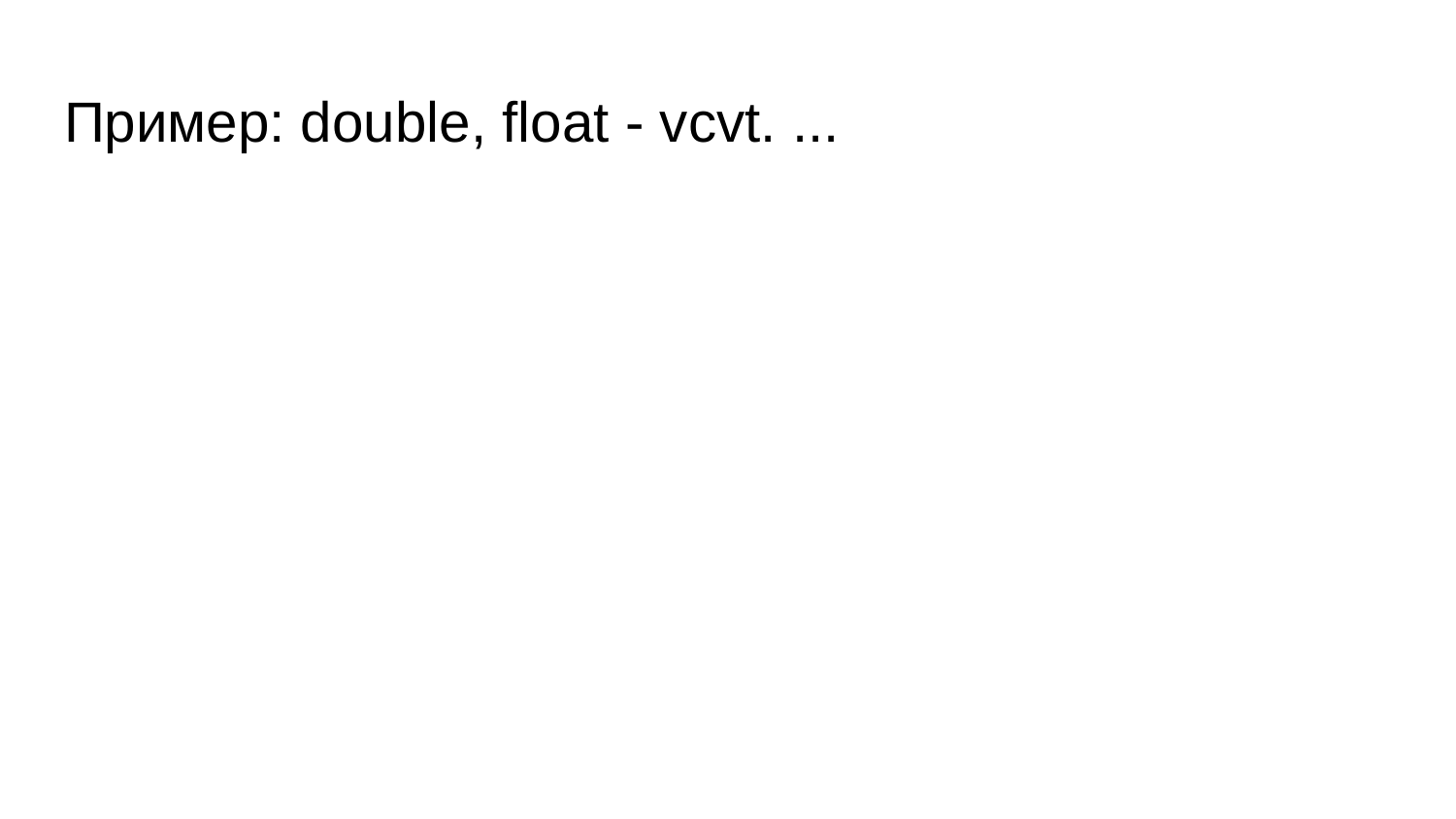

# Пример: double, float - vcvt. ...